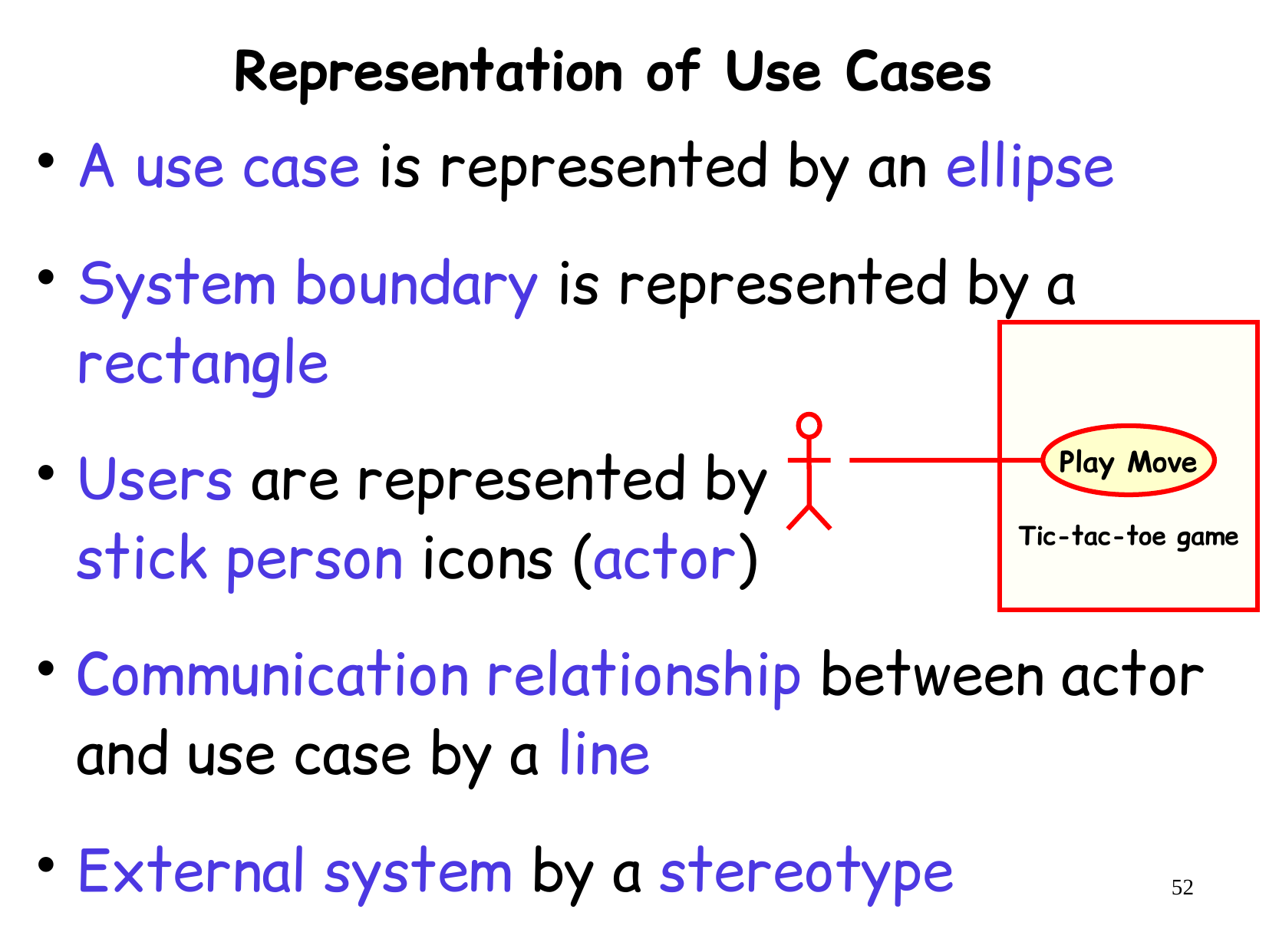

# Representation of Use Cases
A use case is represented by an ellipse
System boundary is represented by a rectangle
Users are represented by                       stick person icons (actor)‏
Communication relationship between actor and use case by a line
External system by a stereotype

Tic-tac-toe game

Play Move